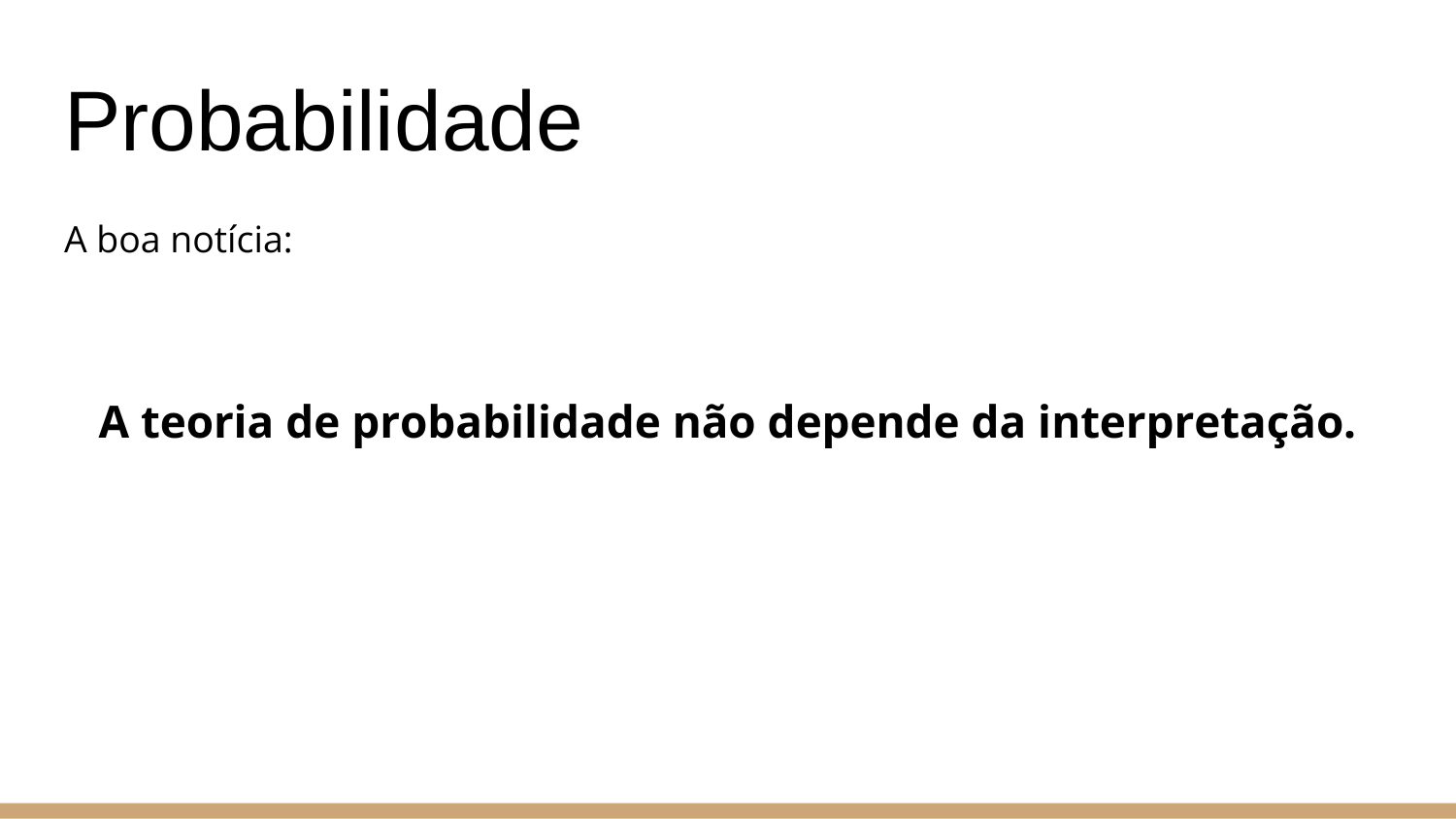

# Probabilidade
A boa notícia:
A teoria de probabilidade não depende da interpretação.